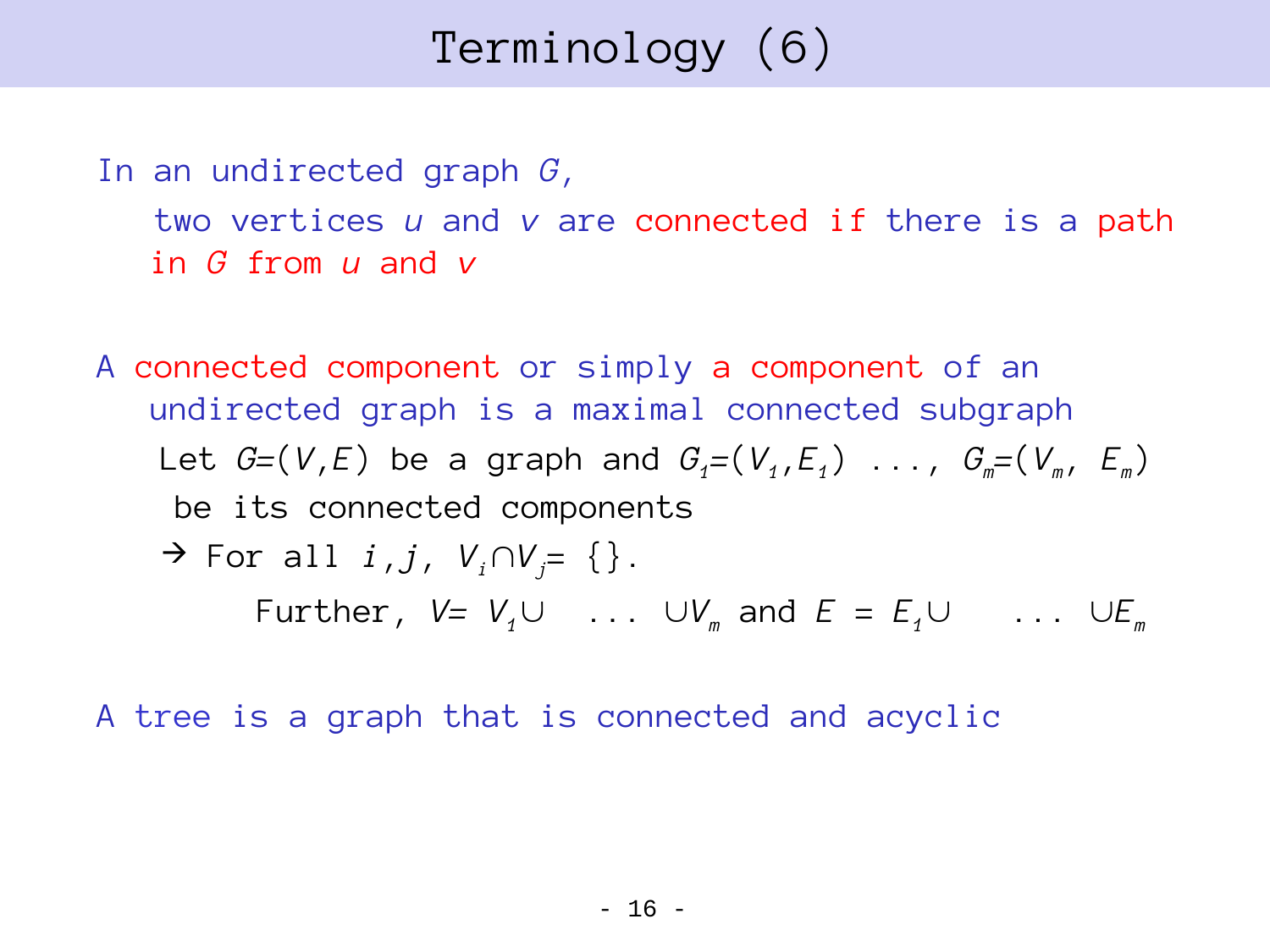

# Terminology (6)
In an undirected graph G,
   two vertices u and v are connected if there is a path in G from u and v

A connected component or simply a component of an undirected graph is a maximal connected subgraph
Let G=(V,E) be a graph and G1=(V1,E1) ..., Gm=(Vm, Em) be its connected components
 For all i,j, Vi∩Vj= {}.
     Further, V= V1∪  ... ∪Vm and E = E1∪   ... ∪Em

A tree is a graph that is connected and acyclic
- 16 -